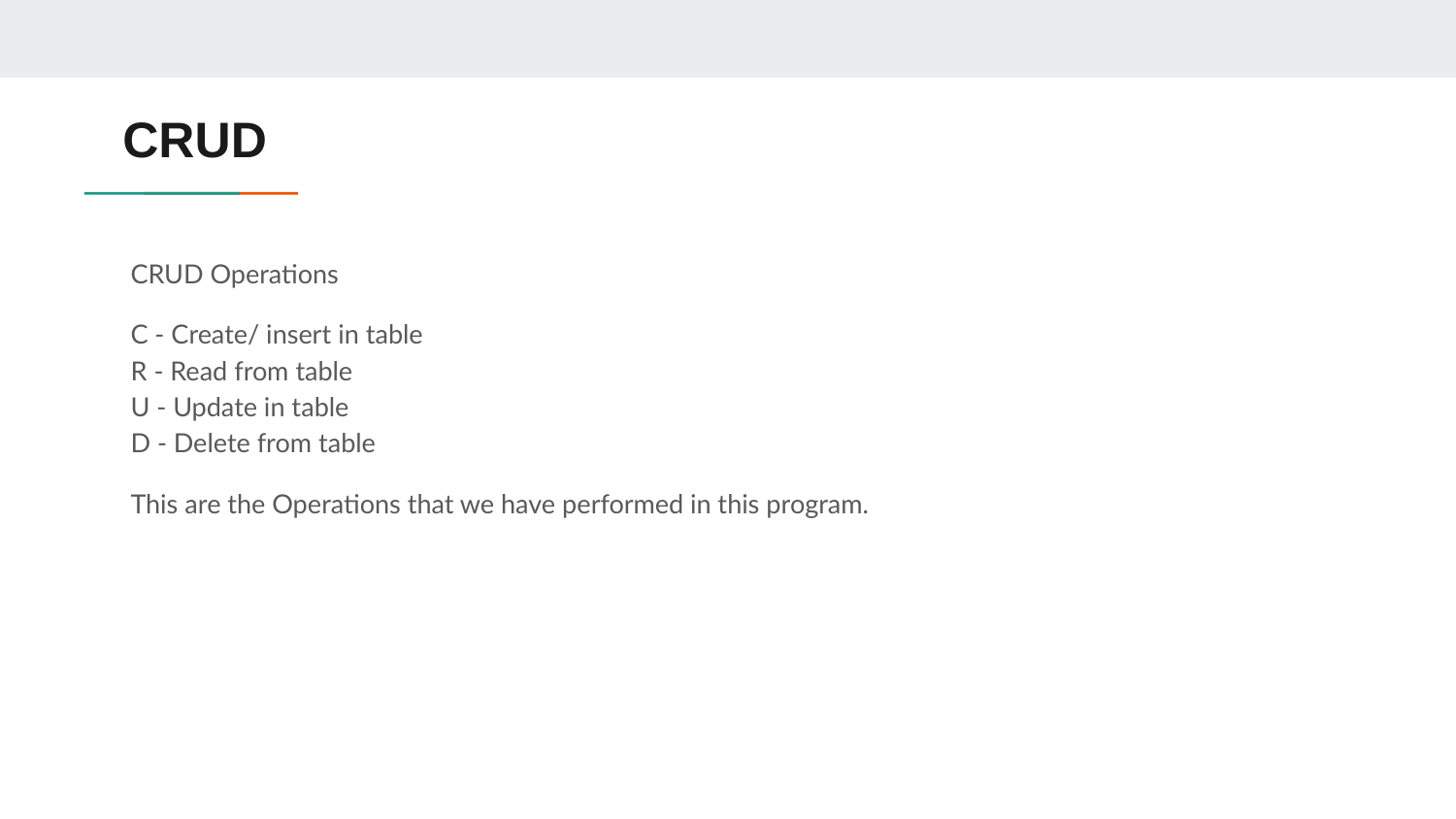

# CRUD
CRUD Operations
C - Create/ insert in table
R - Read from table
U - Update in table
D - Delete from table
This are the Operations that we have performed in this program.